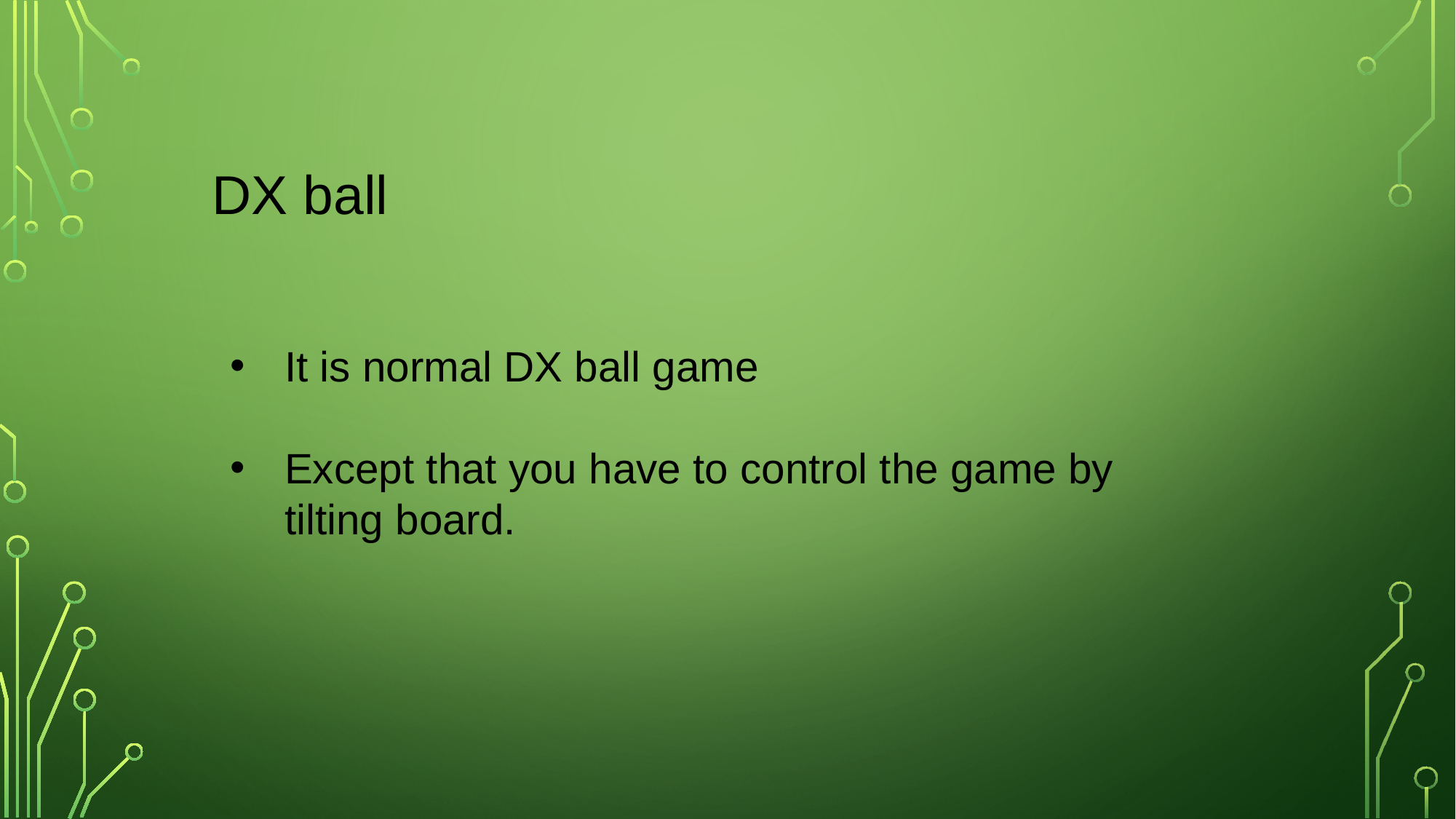

DX ball
It is normal DX ball game

Except that you have to control the game by tilting board.